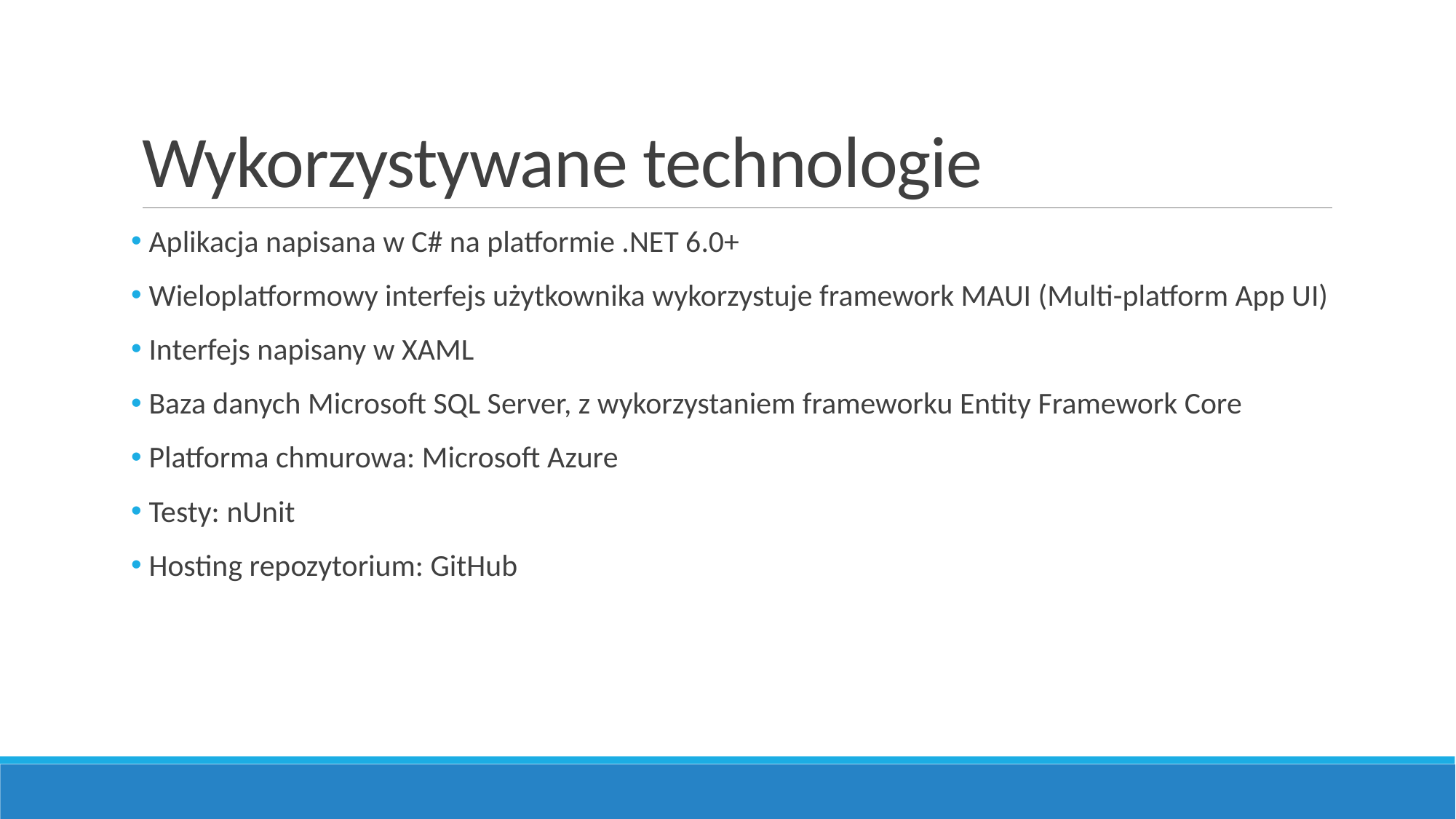

# Wykorzystywane technologie
 Aplikacja napisana w C# na platformie .NET 6.0+
 Wieloplatformowy interfejs użytkownika wykorzystuje framework MAUI (Multi-platform App UI)
 Interfejs napisany w XAML
 Baza danych Microsoft SQL Server, z wykorzystaniem frameworku Entity Framework Core
 Platforma chmurowa: Microsoft Azure
 Testy: nUnit
 Hosting repozytorium: GitHub